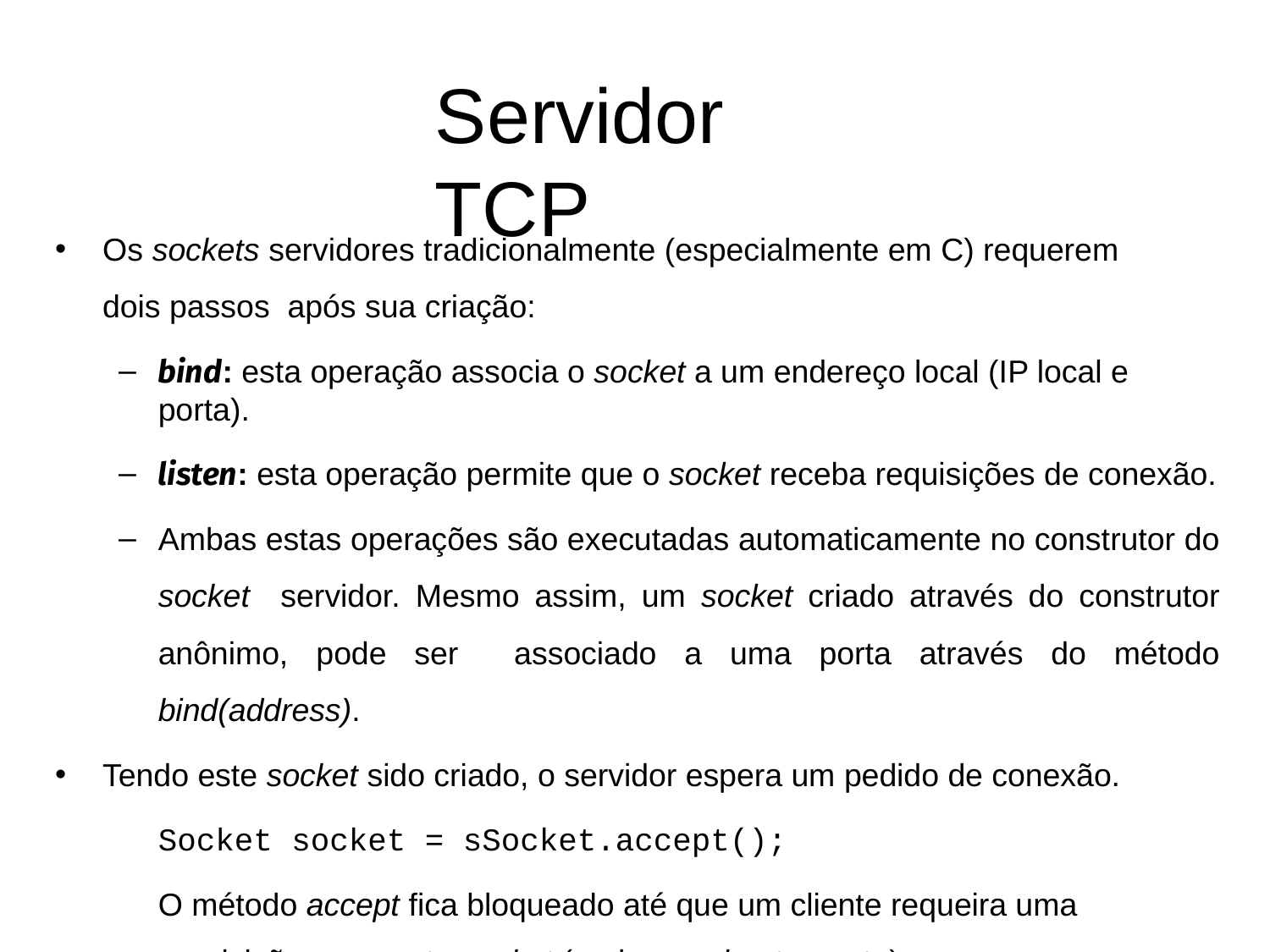

# Servidor TCP
Os sockets servidores tradicionalmente (especialmente em C) requerem dois passos  após sua criação:
bind: esta operação associa o socket a um endereço local (IP local e porta).
listen: esta operação permite que o socket receba requisições de conexão.
Ambas estas operações são executadas automaticamente no construtor do socket  servidor. Mesmo assim, um socket criado através do construtor anônimo, pode ser  associado a uma porta através do método bind(address).
Tendo este socket sido criado, o servidor espera um pedido de conexão.
Socket socket = sSocket.accept();
O método accept fica bloqueado até que um cliente requeira uma requisição para  este socket (endereço: host e porta).